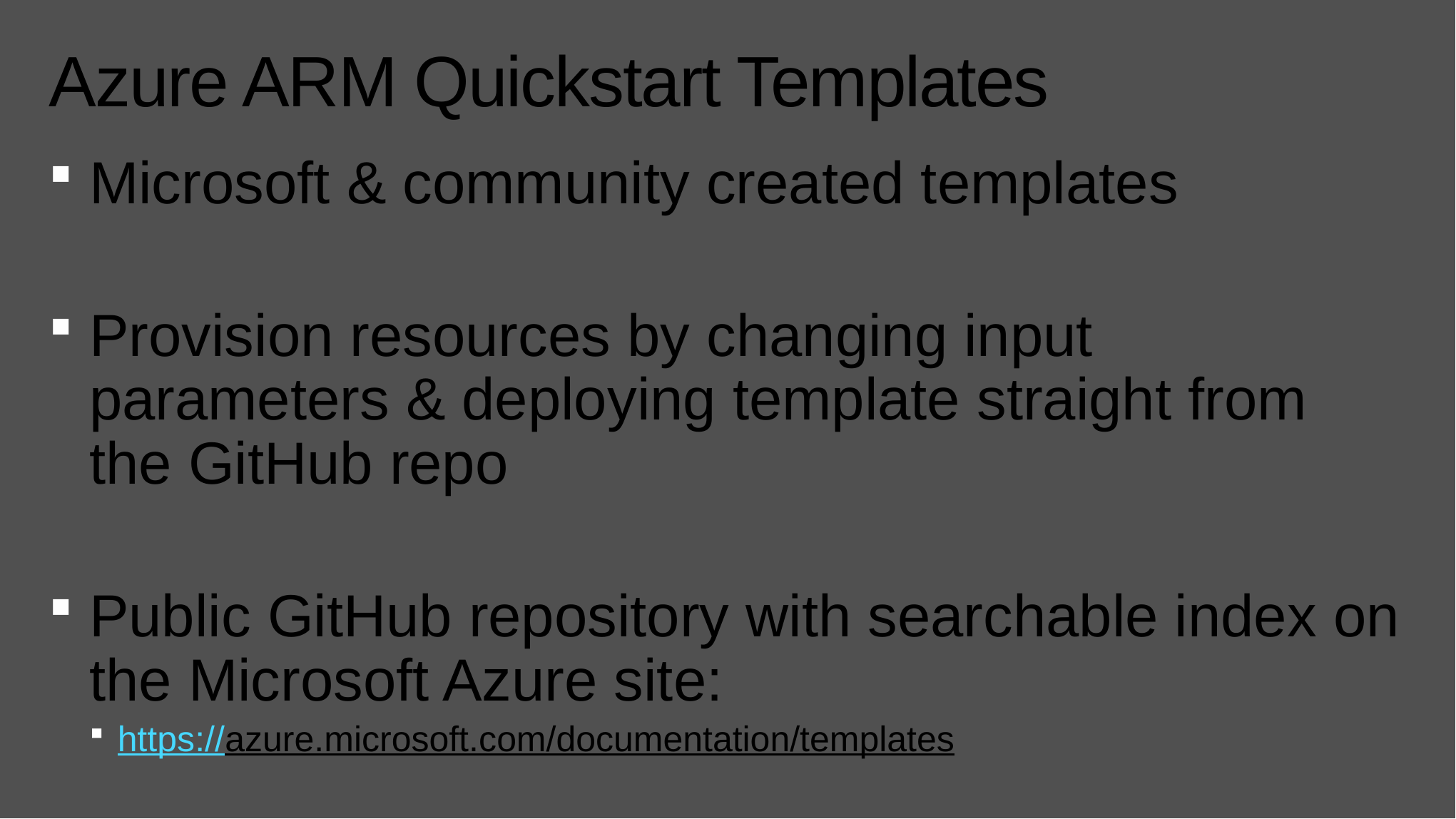

# Azure ARM Quickstart Templates
Microsoft & community created templates

Provision resources by changing input parameters & deploying template straight from the GitHub repo

Public GitHub repository with searchable index on the Microsoft Azure site:
https://azure.microsoft.com/documentation/templates